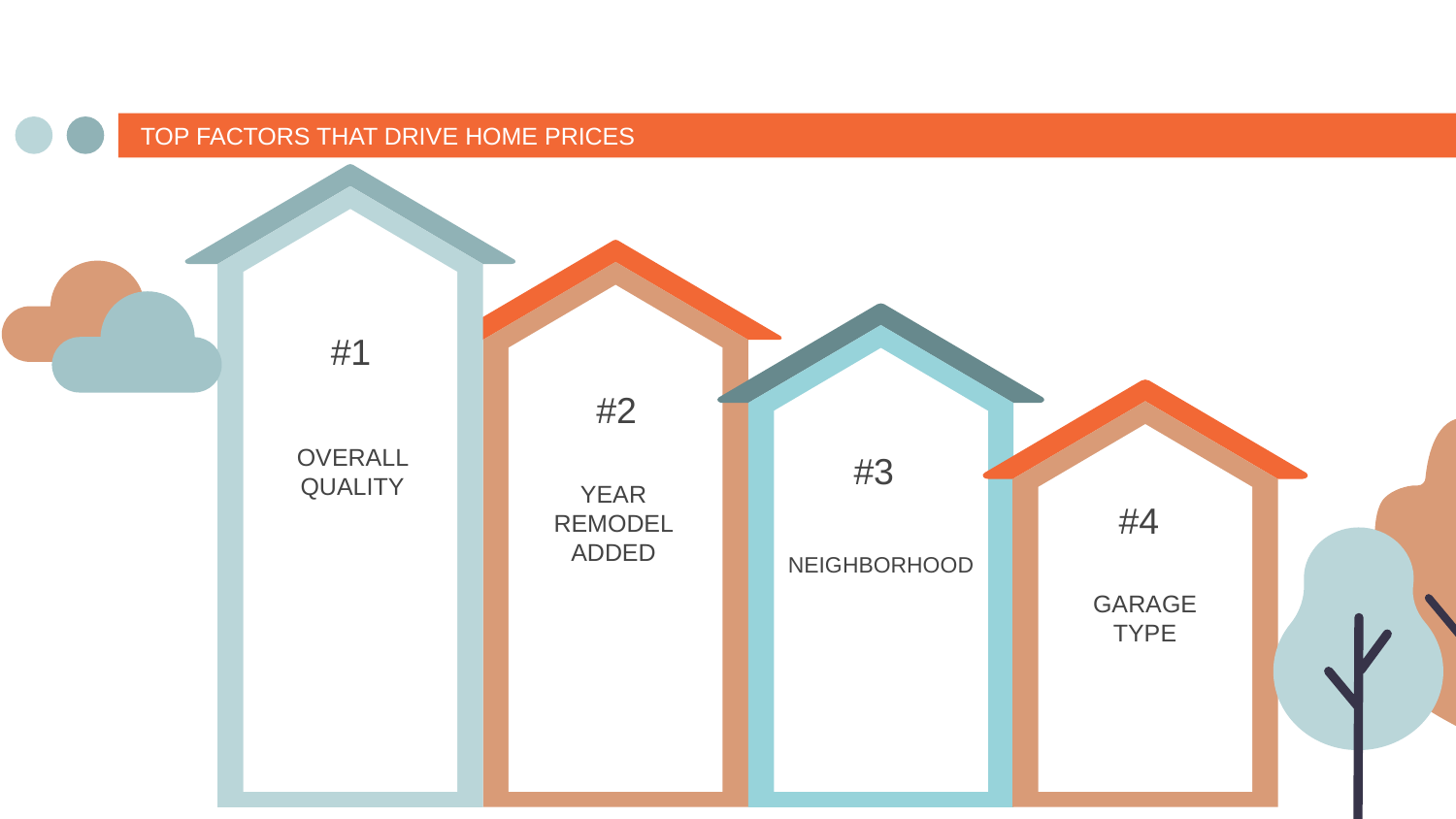

# TOP FACTORS THAT DRIVE HOME PRICES

#1
#2

#3
OVERALL QUALITY

YEAR REMODEL ADDED
#4
NEIGHBORHOOD
GARAGE TYPE